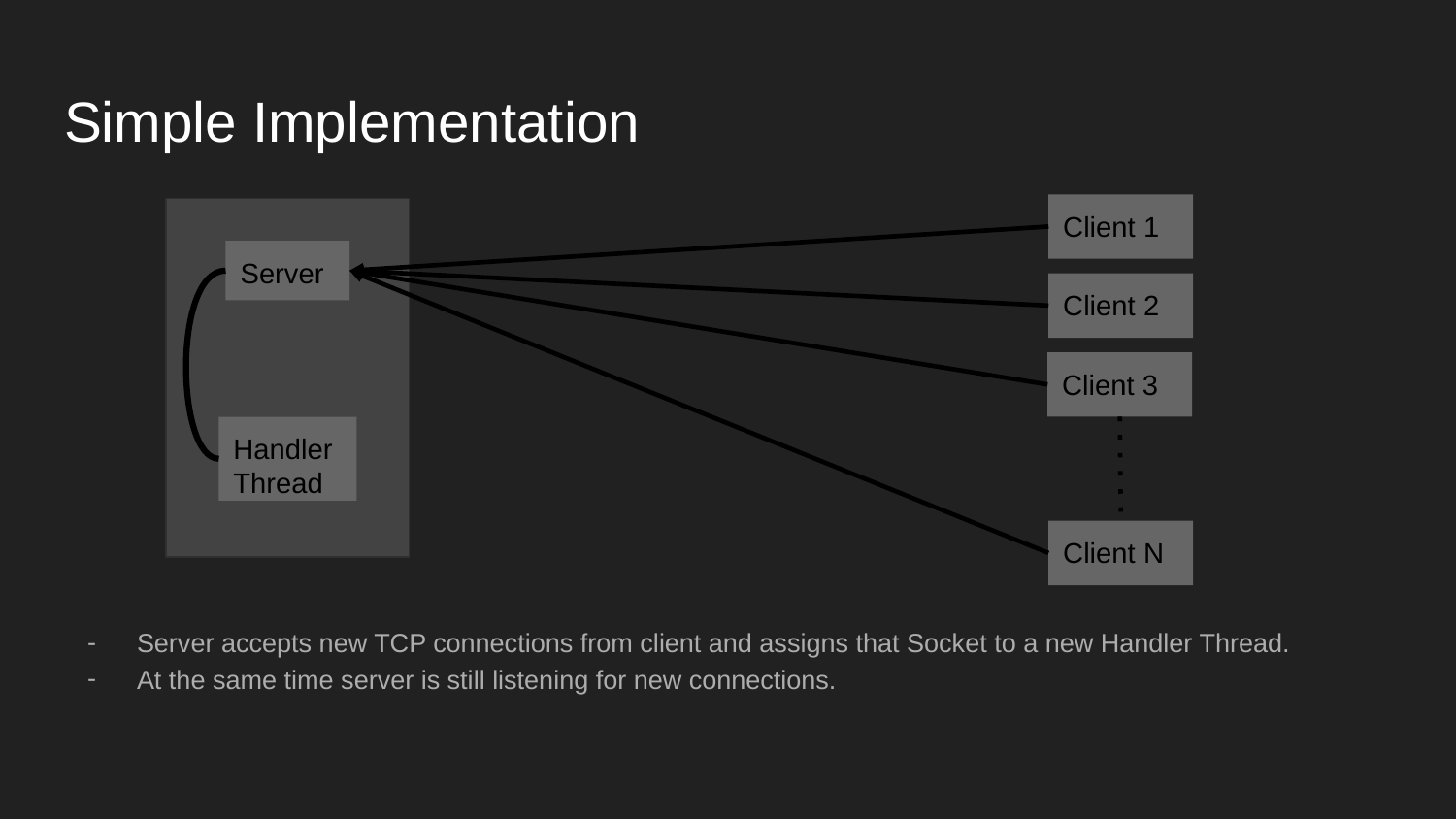

# Simple Implementation
Client 1

Server
Client 2

Client 3

Handler
Thread
Client N

Server accepts new TCP connections from client and assigns that Socket to a new Handler Thread.
At the same time server is still listening for new connections.